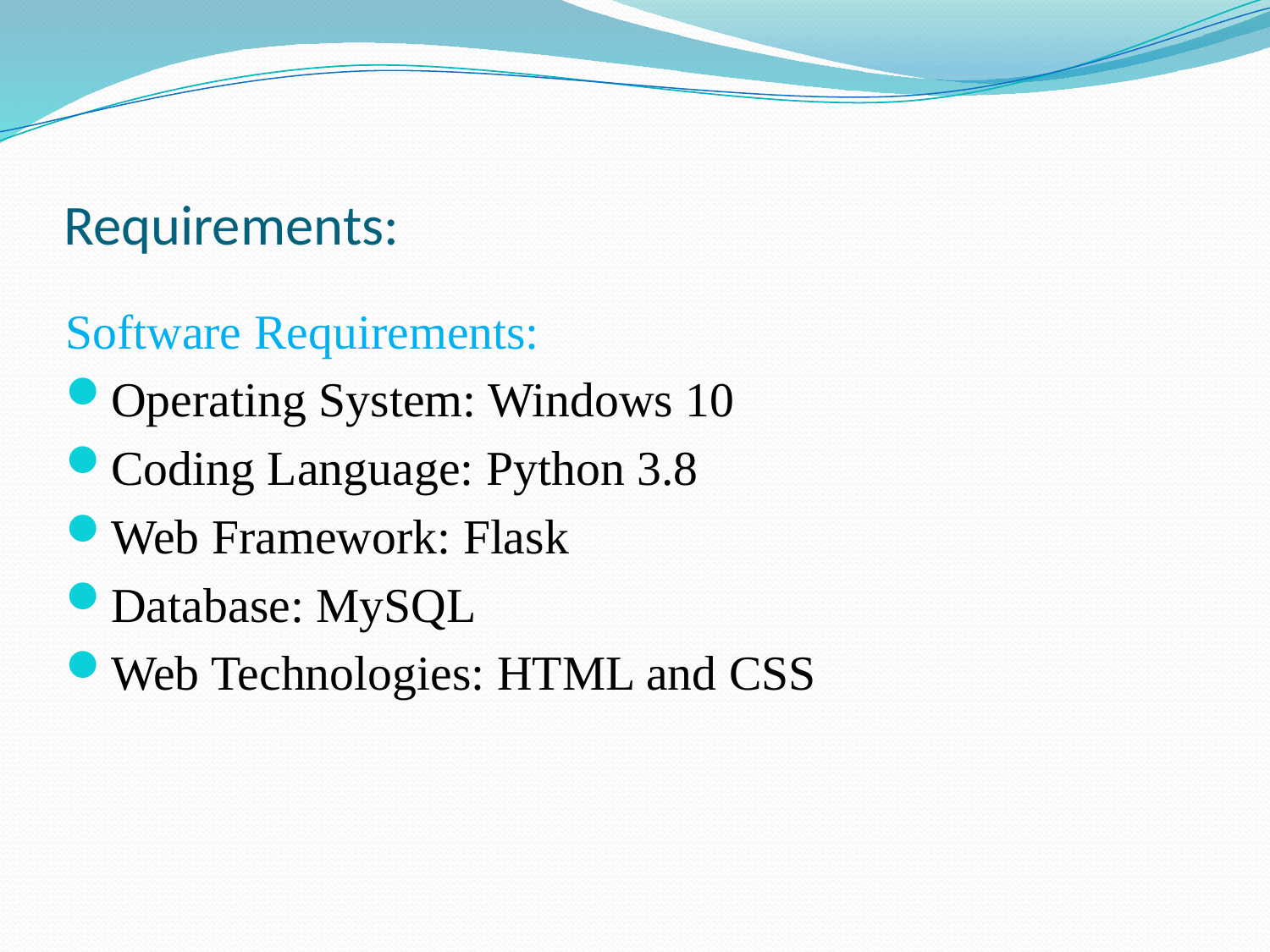

# Requirements:

Software Requirements:
Operating System: Windows 10
Coding Language: Python 3.8
Web Framework: Flask
Database: MySQL
Web Technologies: HTML and CSS